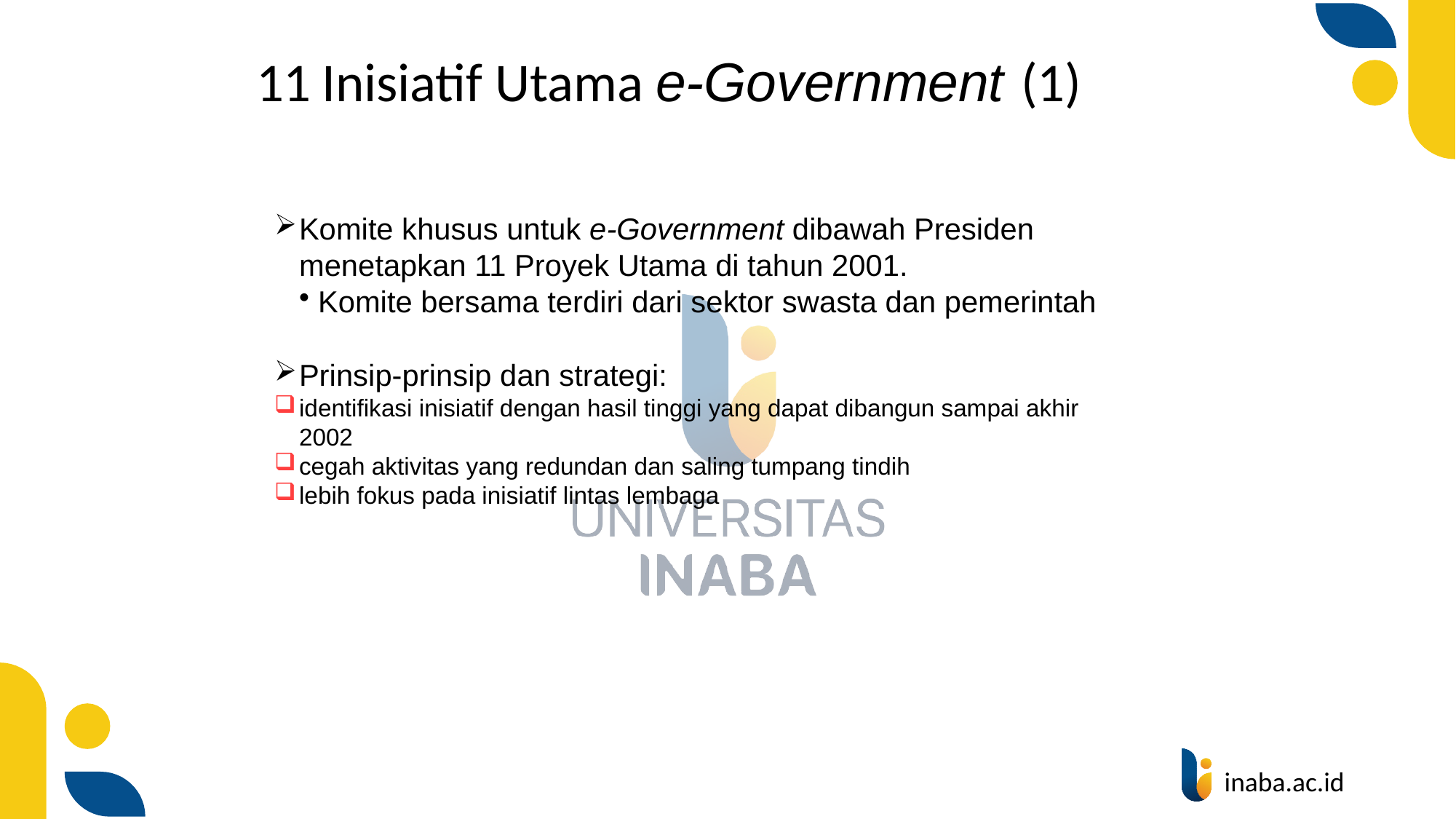

# 11 Inisiatif Utama e-Government (1)
Komite khusus untuk e-Government dibawah Presiden  menetapkan 11 Proyek Utama di tahun 2001.
Komite bersama terdiri dari sektor swasta dan pemerintah

Prinsip-prinsip dan strategi:
identifikasi inisiatif dengan hasil tinggi yang dapat dibangun sampai akhir  2002
cegah aktivitas yang redundan dan saling tumpang tindih
lebih fokus pada inisiatif lintas lembaga